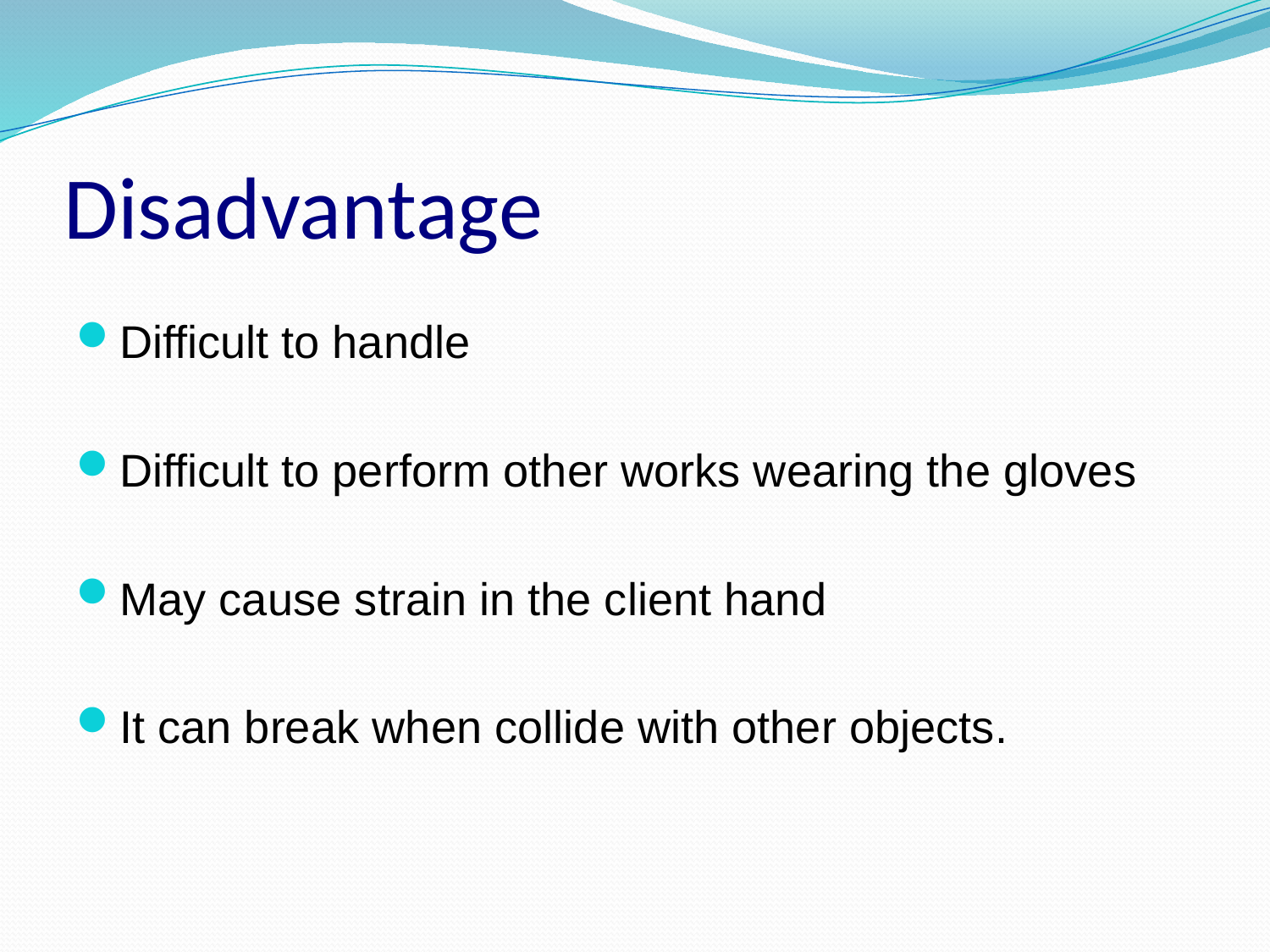

# Disadvantage
Difficult to handle

Difficult to perform other works wearing the gloves

May cause strain in the client hand

It can break when collide with other objects.